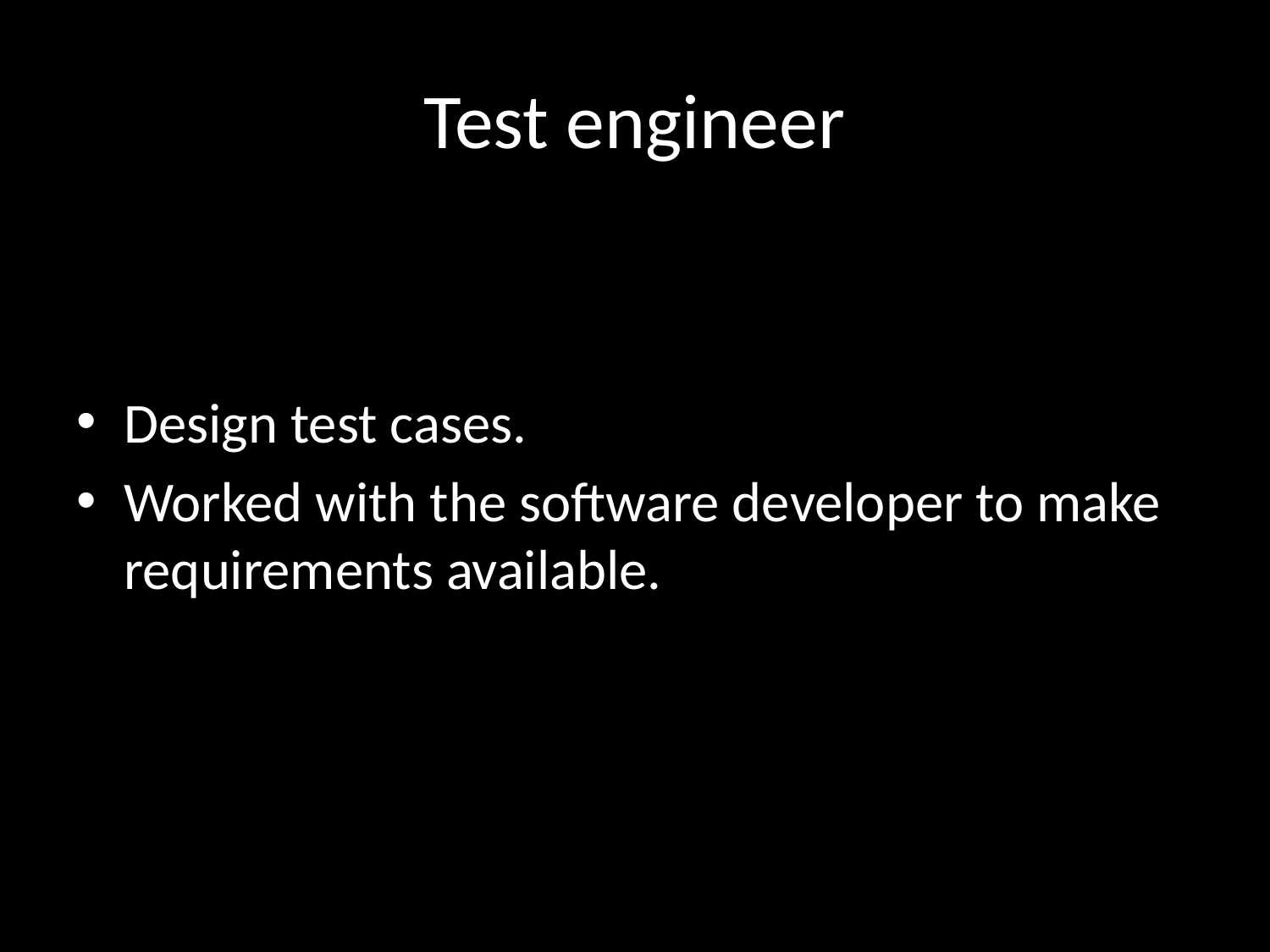

# Test engineer

Design test cases.
Worked with the software developer to make requirements available.